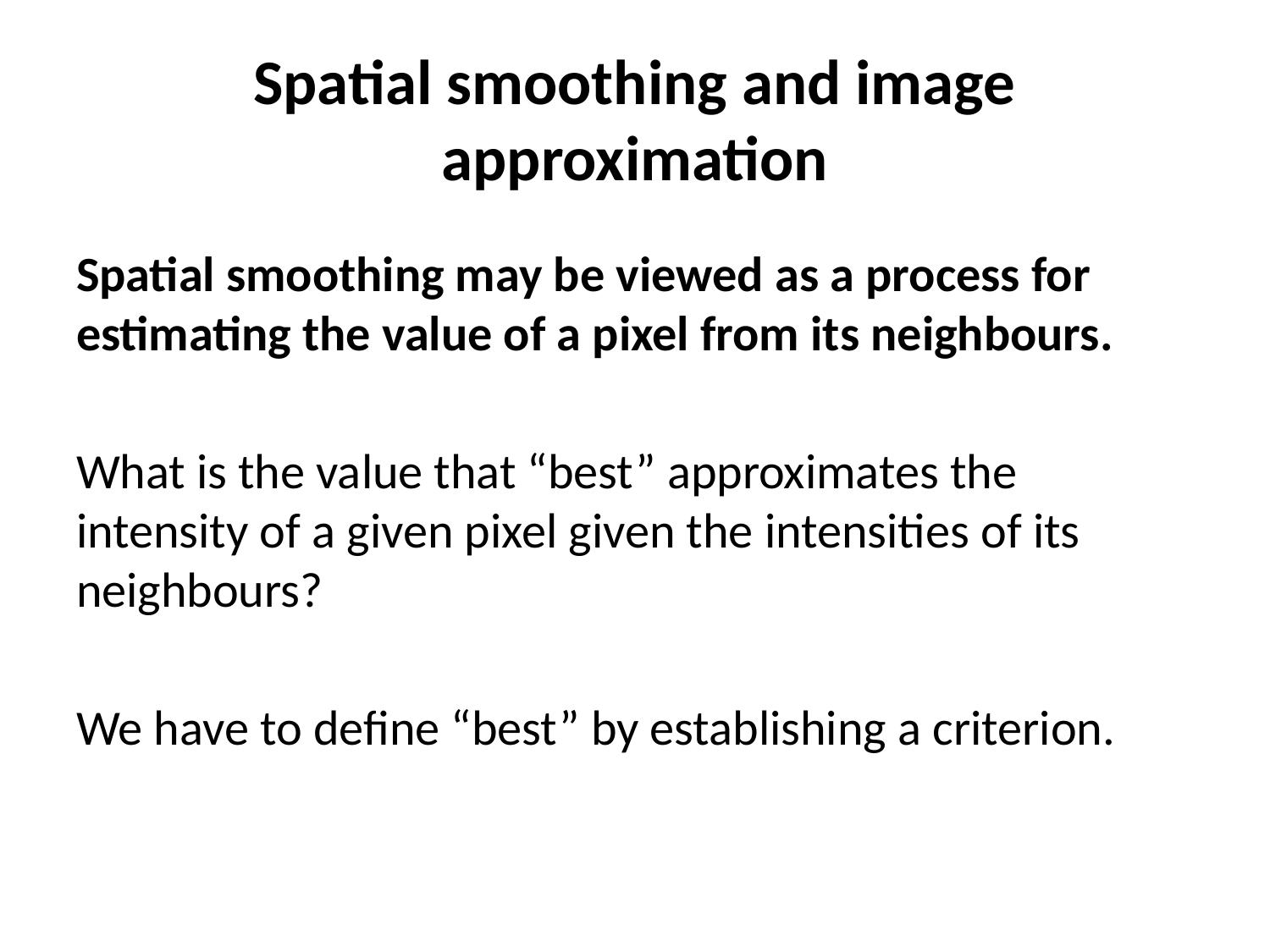

# Spatial smoothing and image approximation
Spatial smoothing may be viewed as a process for estimating the value of a pixel from its neighbours.

What is the value that “best” approximates the intensity of a given pixel given the intensities of its neighbours?

We have to define “best” by establishing a criterion.